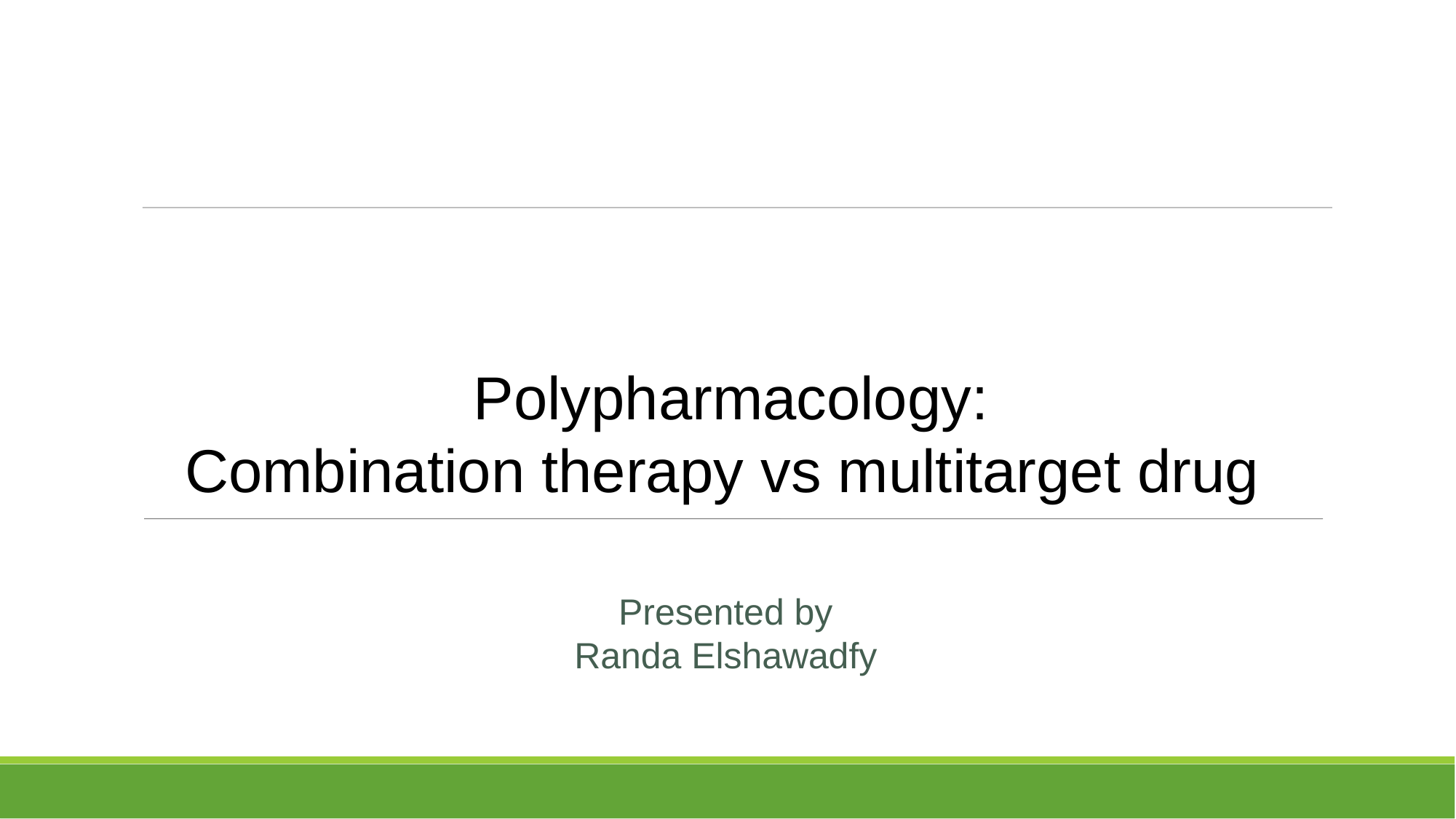

Polypharmacology:
Combination therapy vs multitarget drug
Presented by
Randa Elshawadfy